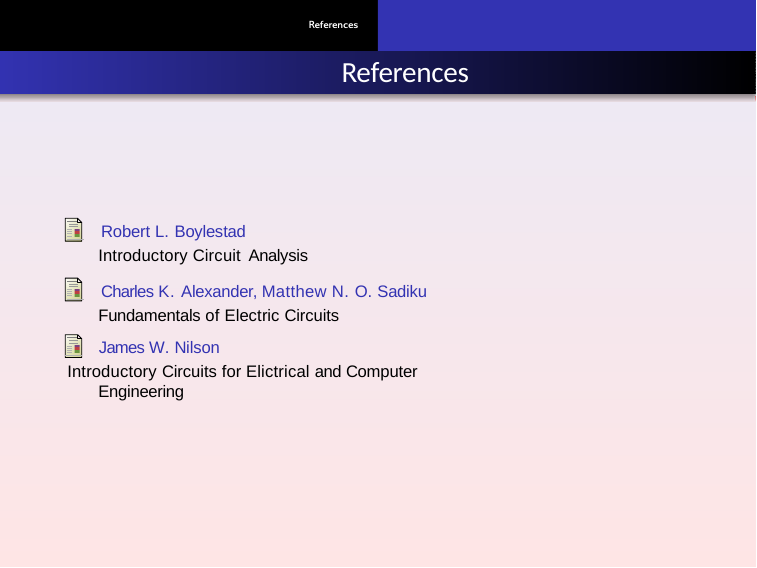

References
# References

        Robert L. Boylestad  Introductory Circuit Analysis
        Charles K. Alexander, Matthew N. O. Sadiku  Fundamentals of Electric Circuits
        James W. Nilson
Introductory Circuits for Elictrical and Computer Engineering